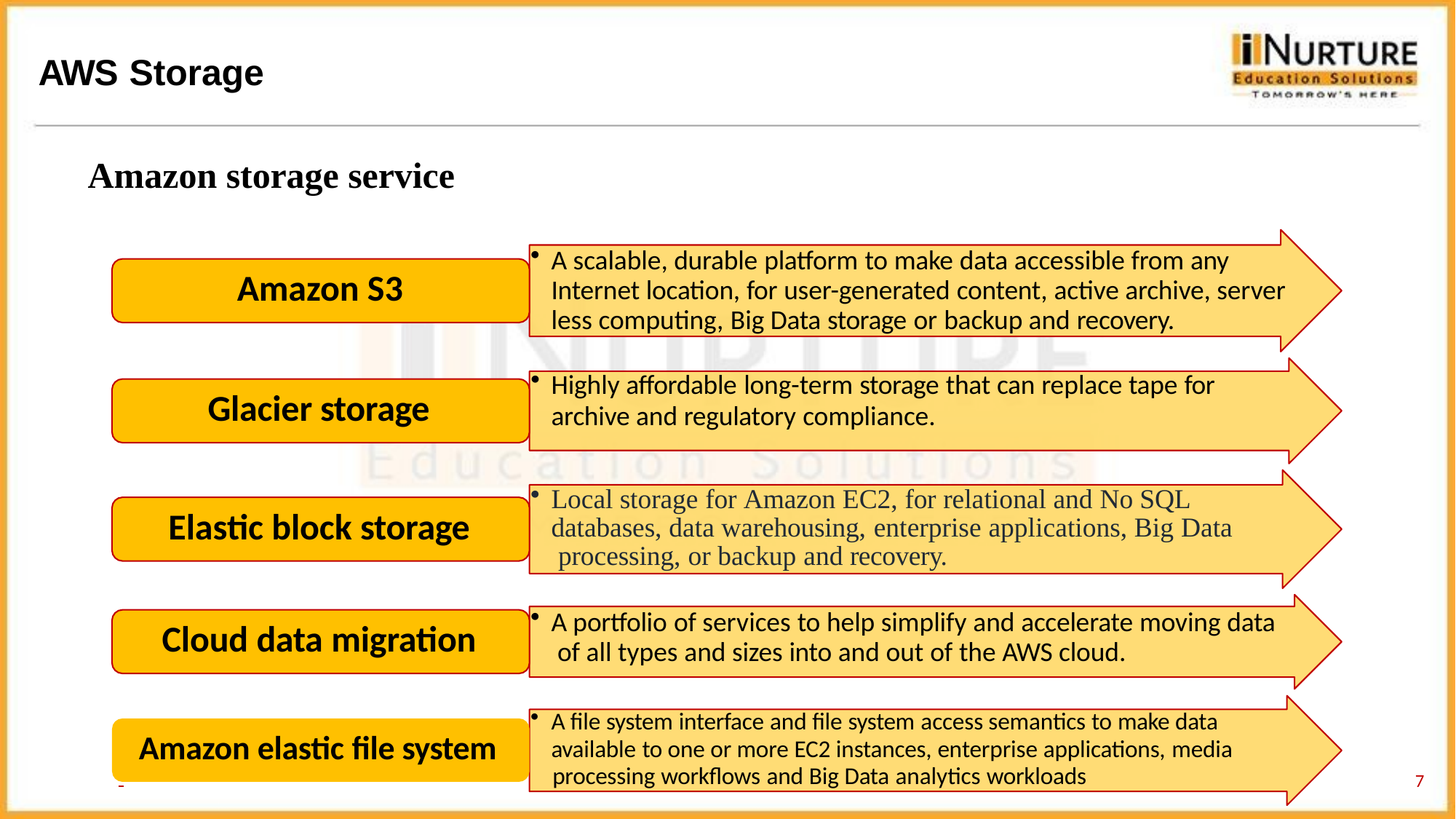

# AWS Storage
Amazon storage service

A scalable, durable platform to make data accessible from any  Internet location, for user-generated content, active archive, server  less computing, Big Data storage or backup and recovery.

Amazon S3

Highly affordable long-term storage that can replace tape for
archive and regulatory compliance.

Glacier storage

Local storage for Amazon EC2, for relational and No SQL  databases, data warehousing, enterprise applications, Big Data  processing, or backup and recovery.

Elastic block storage

A portfolio of services to help simplify and accelerate moving data  of all types and sizes into and out of the AWS cloud.

Cloud data migration

A file system interface and file system access semantics to make data
available to one or more EC2 instances, enterprise applications, media

Amazon elastic file system
 		processing workflows and Big Data analytics workloads
7